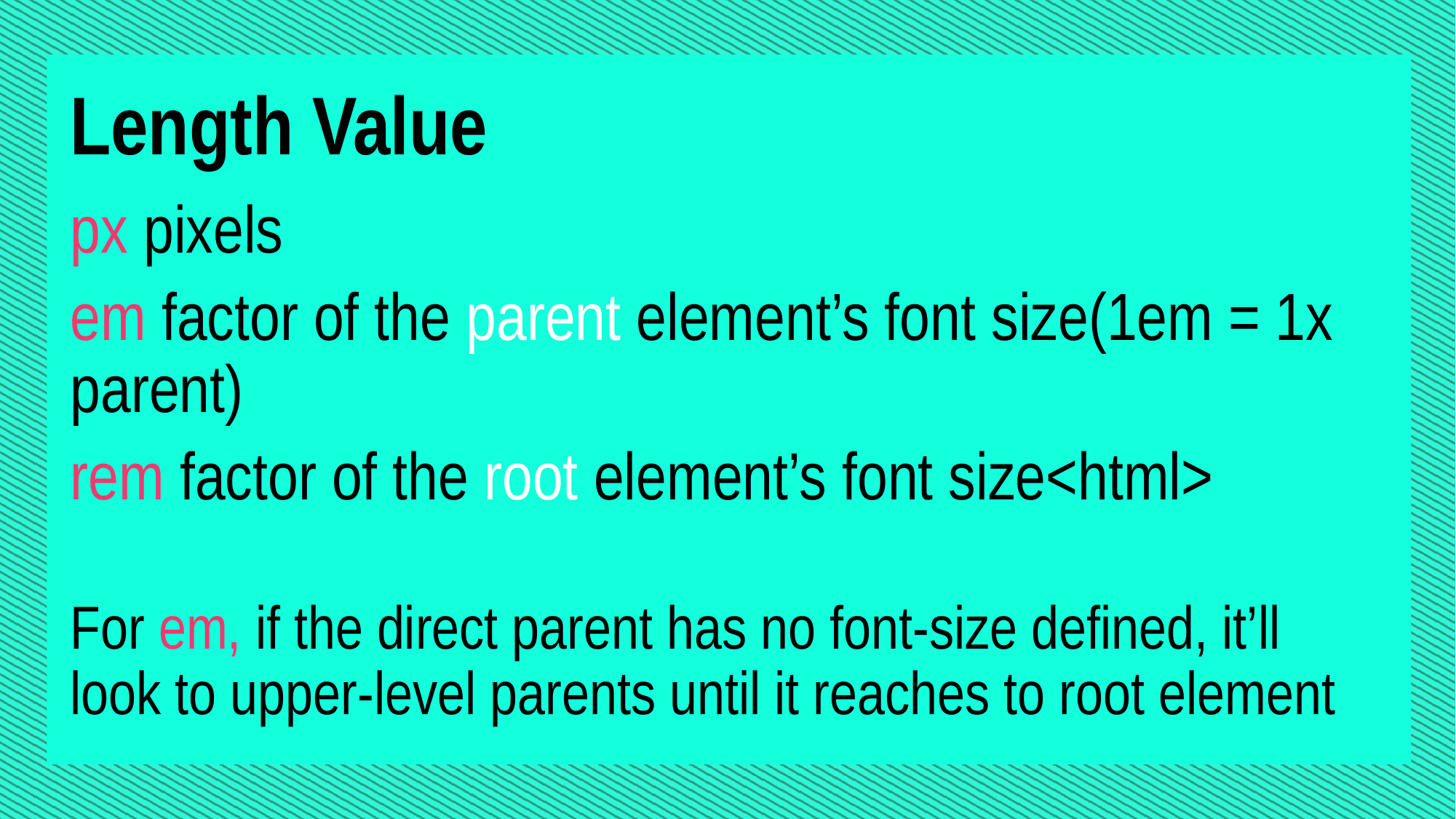

Length Value
px pixels
em factor of the parent element’s font size(1em = 1x parent)
rem factor of the root element’s font size<html>

For em, if the direct parent has no font-size defined, it’ll look to upper-level parents until it reaches to root element